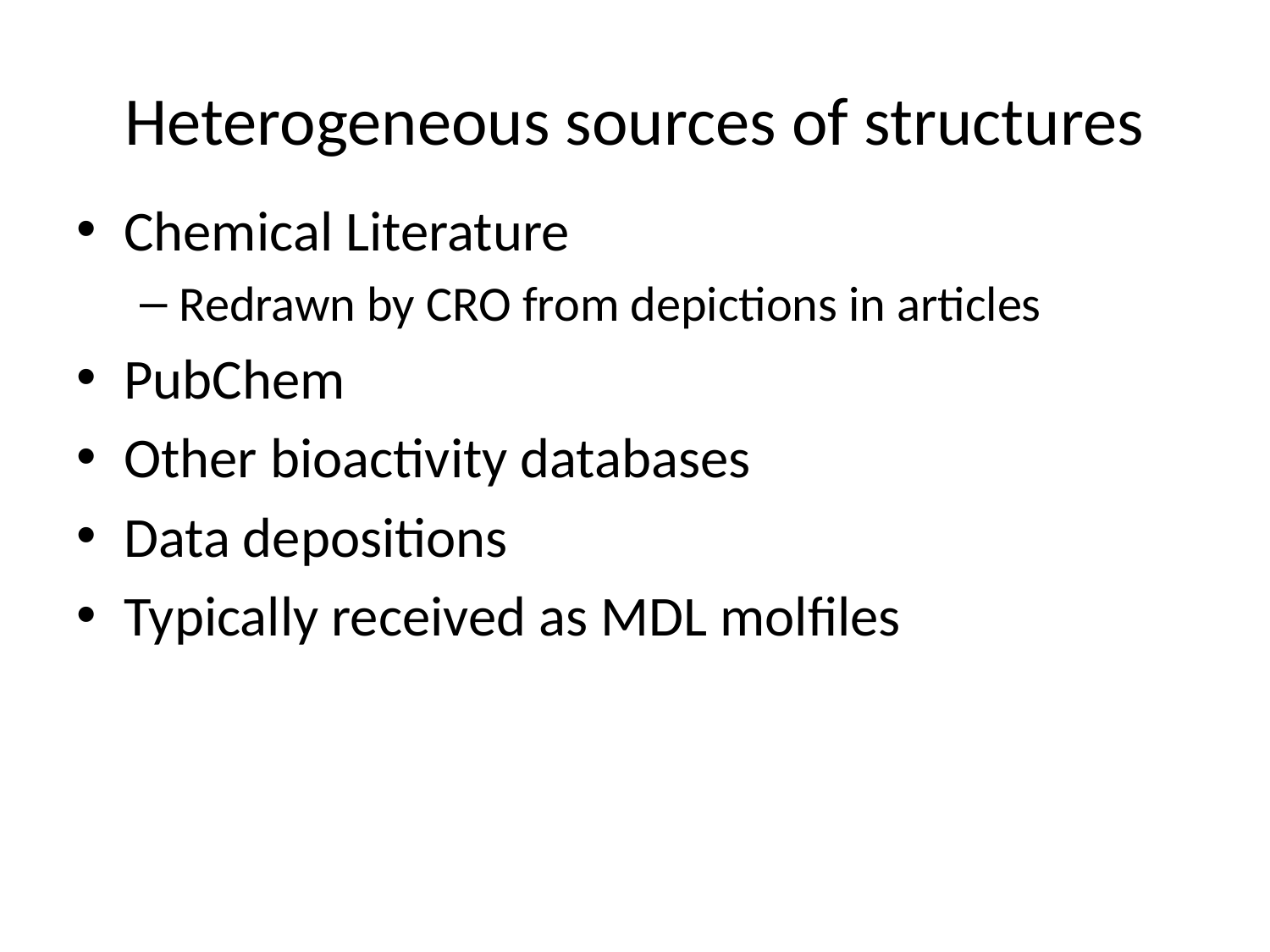

# Heterogeneous sources of structures
Chemical Literature
Redrawn by CRO from depictions in articles
PubChem
Other bioactivity databases
Data depositions
Typically received as MDL molfiles